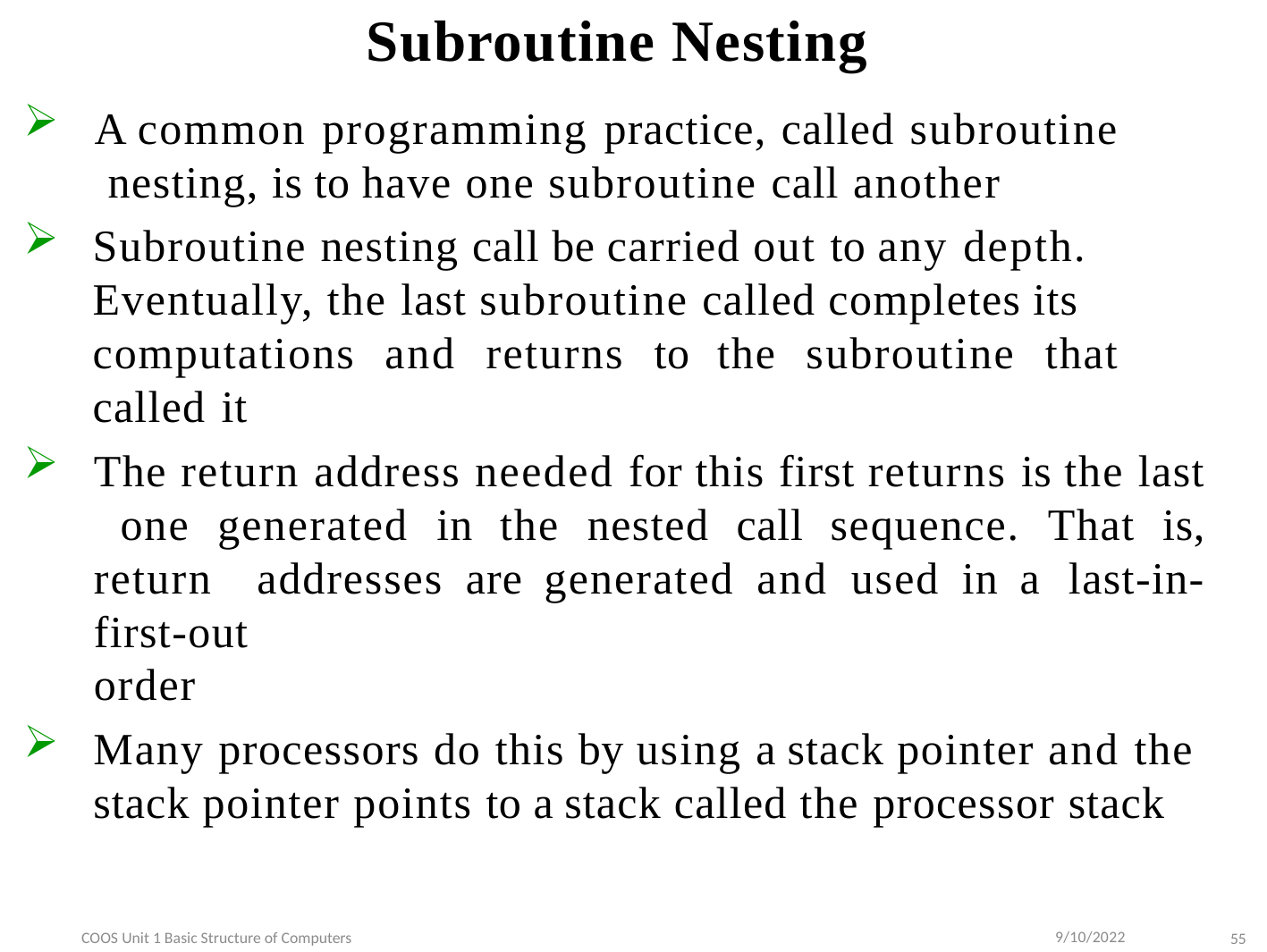

# Subroutine Nesting
A common programming practice, called subroutine  nesting, is to have one subroutine call another
Subroutine nesting call be carried out to any depth.
Eventually, the last subroutine called completes its
computations and returns to the subroutine that called it
The return address needed for this first returns is the last  one generated in the nested call sequence. That is, return  addresses are generated and used in a last-in-first-out
order
Many processors do this by using a stack pointer and the  stack pointer points to a stack called the processor stack
9/10/2022
COOS Unit 1 Basic Structure of Computers
55